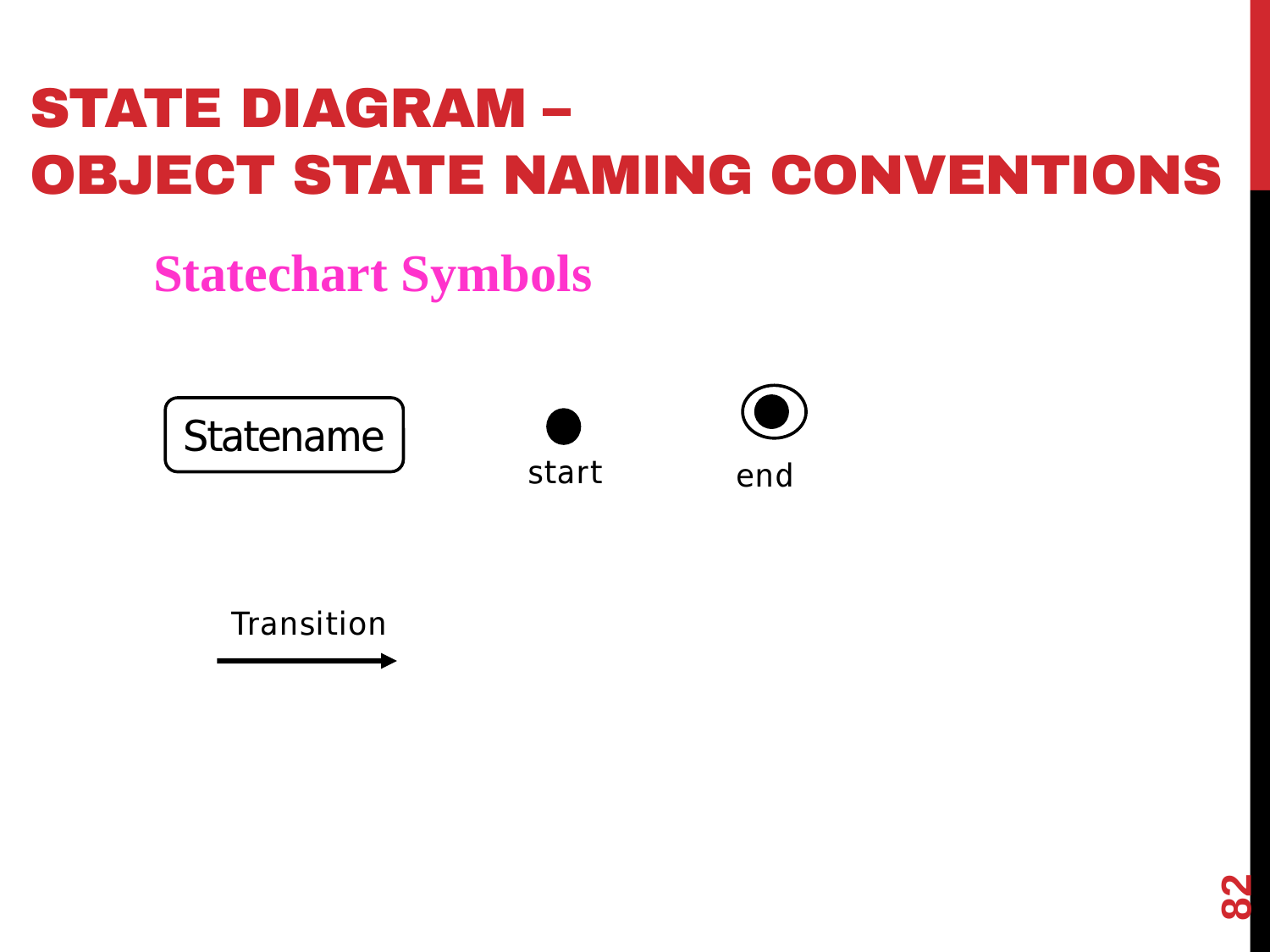

# State Diagram – Object State Naming Conventions
Statechart Symbols

Statename

start
end
Transition

82